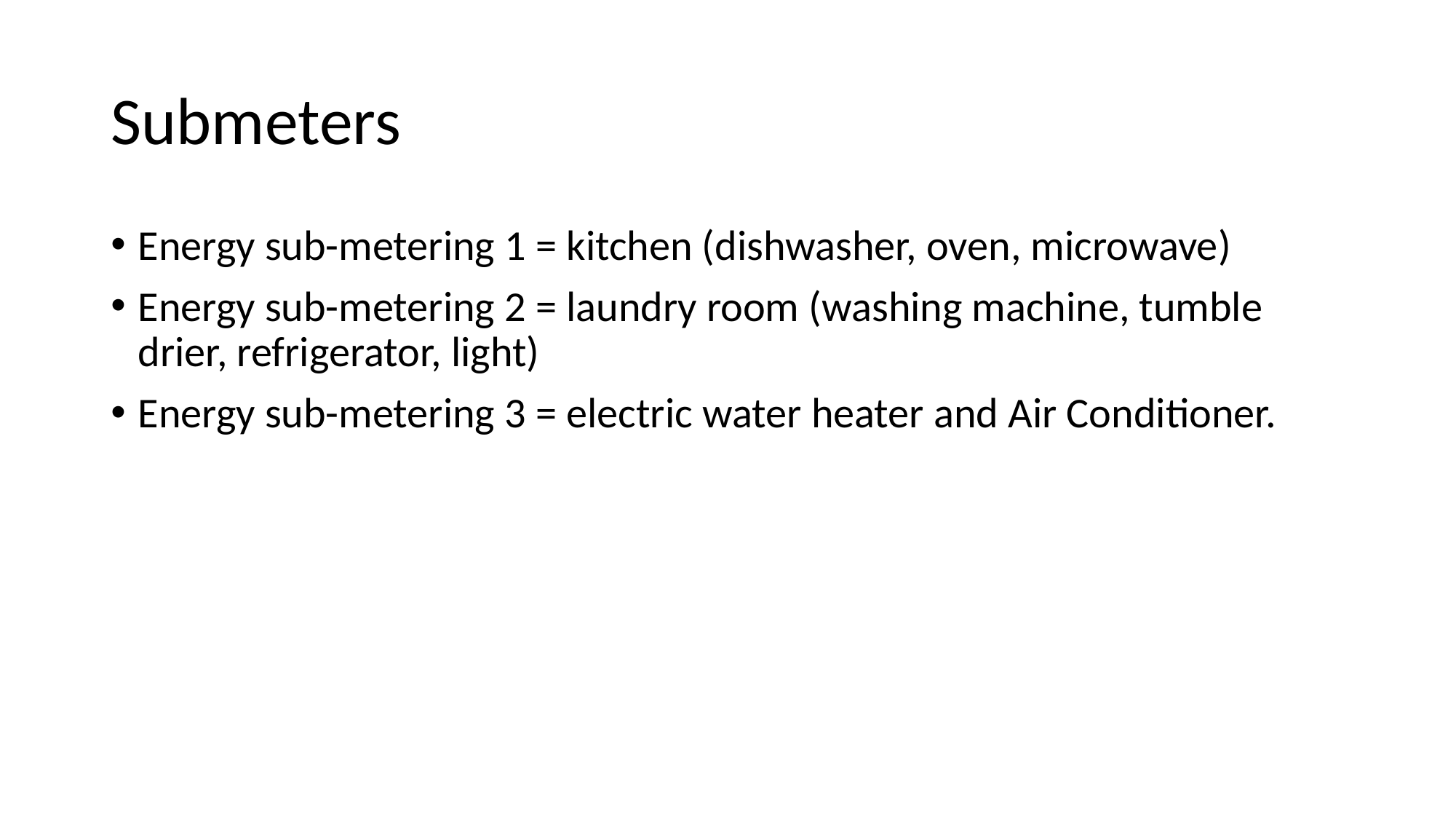

# Submeters
Energy sub-metering 1 = kitchen (dishwasher, oven, microwave)
Energy sub-metering 2 = laundry room (washing machine, tumble drier, refrigerator, light)
Energy sub-metering 3 = electric water heater and Air Conditioner.